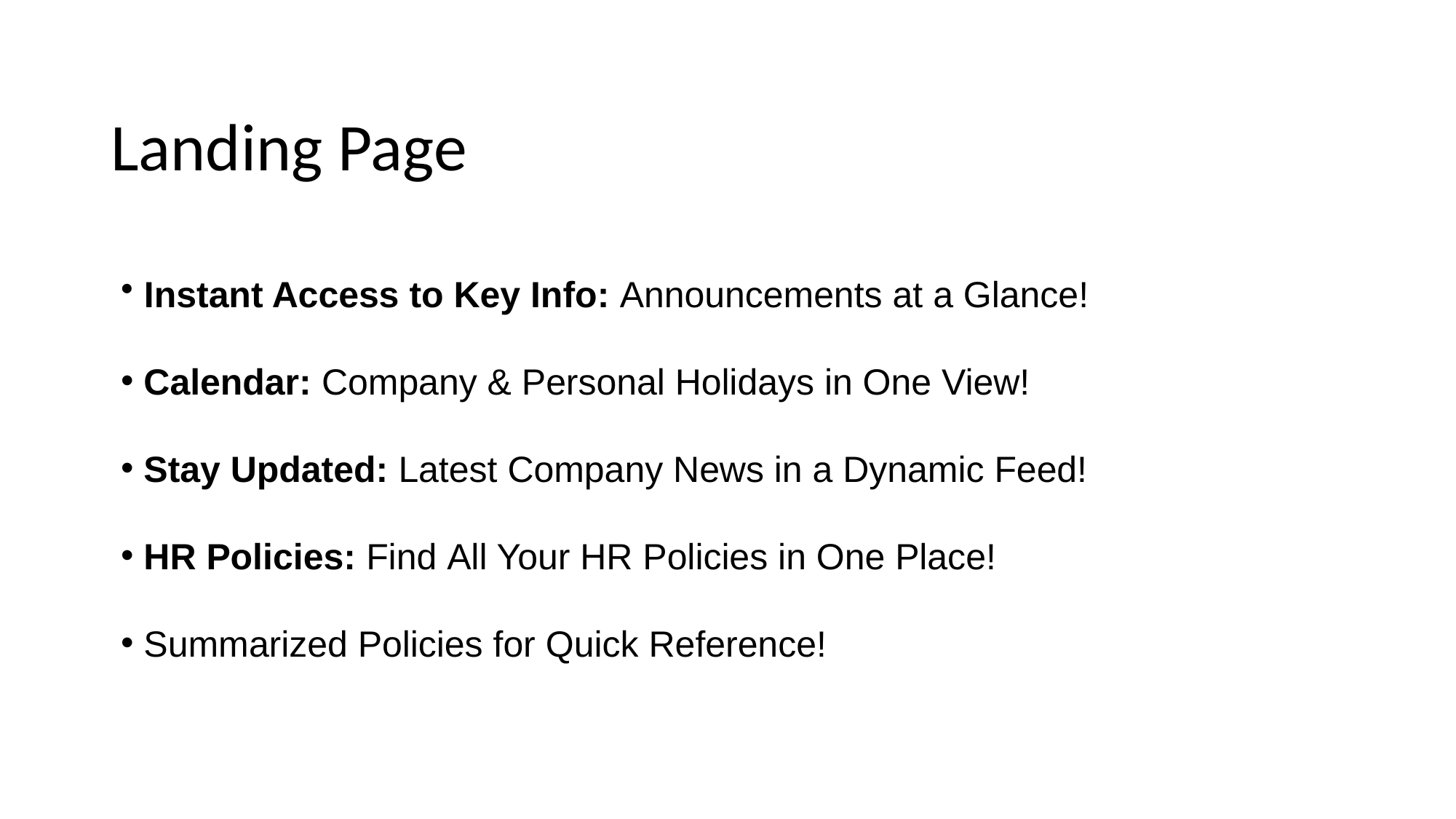

# Landing Page
 Instant Access to Key Info: Announcements at a Glance!

 Calendar: Company & Personal Holidays in One View!

 Stay Updated: Latest Company News in a Dynamic Feed!

 HR Policies: Find All Your HR Policies in One Place!

 Summarized Policies for Quick Reference!